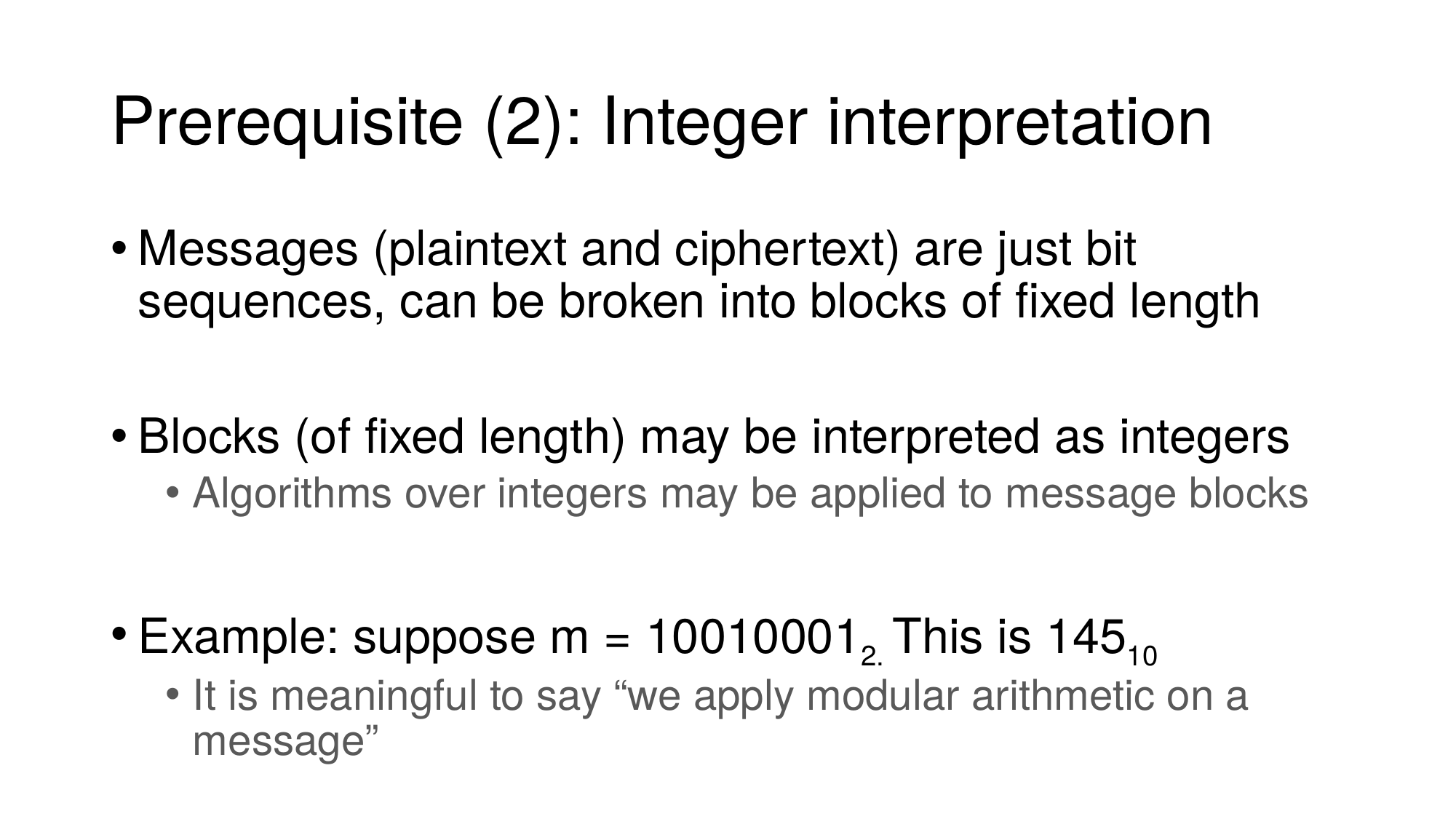

# Prerequisite (2): Integer interpretation
Messages (plaintext and ciphertext) are just bit sequences, can be broken into blocks of fixed length

Blocks (of fixed length) may be interpreted as integers
Algorithms over integers may be applied to message blocks

Example: suppose m = 100100012. This is 14510
It is meaningful to say “we apply modular arithmetic on a message”